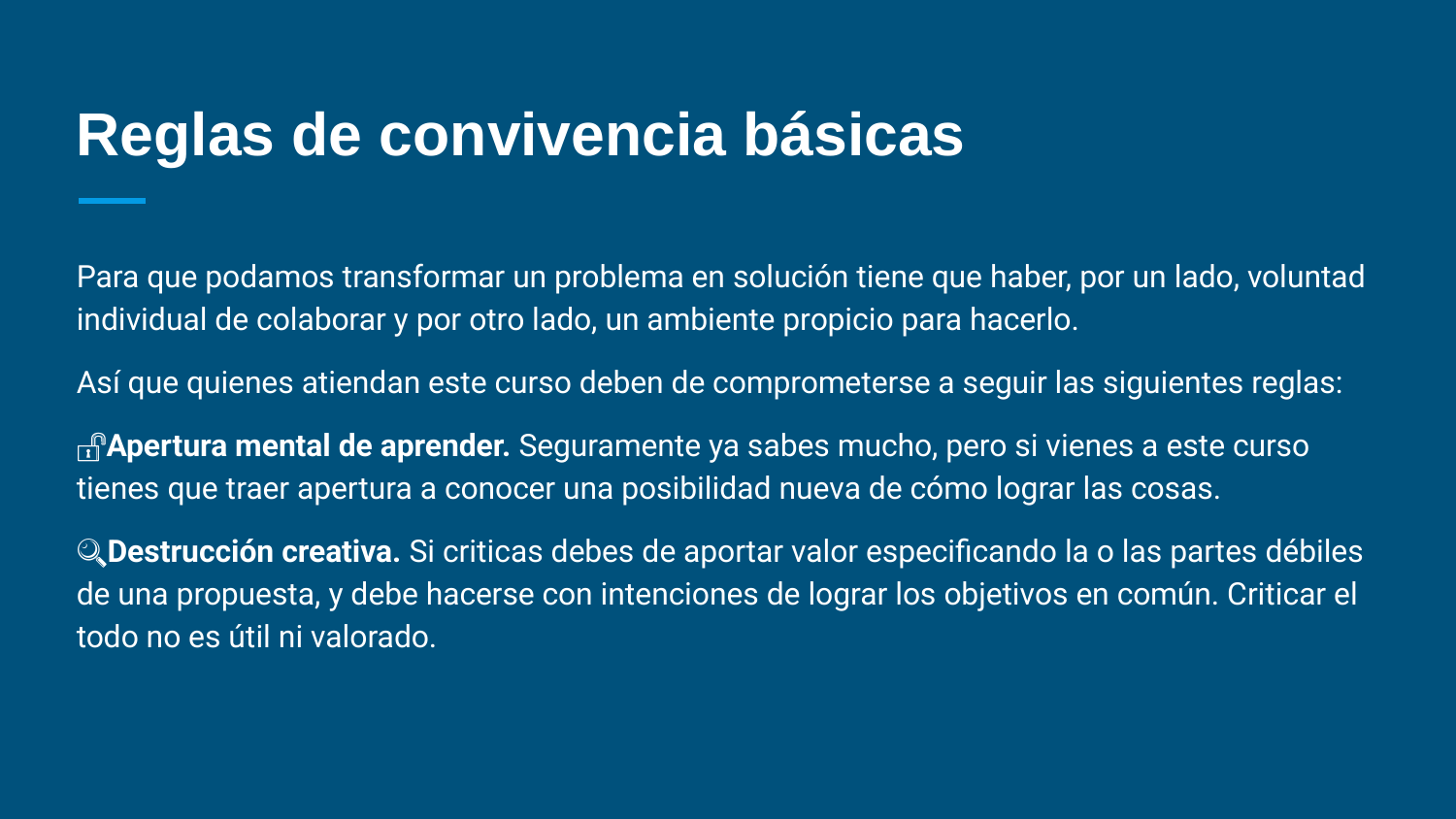

# Reglas de convivencia básicas
Para que podamos transformar un problema en solución tiene que haber, por un lado, voluntad individual de colaborar y por otro lado, un ambiente propicio para hacerlo.
Así que quienes atiendan este curso deben de comprometerse a seguir las siguientes reglas:
🔓Apertura mental de aprender. Seguramente ya sabes mucho, pero si vienes a este curso tienes que traer apertura a conocer una posibilidad nueva de cómo lograr las cosas.
🔍Destrucción creativa. Si criticas debes de aportar valor especificando la o las partes débiles de una propuesta, y debe hacerse con intenciones de lograr los objetivos en común. Criticar el todo no es útil ni valorado.